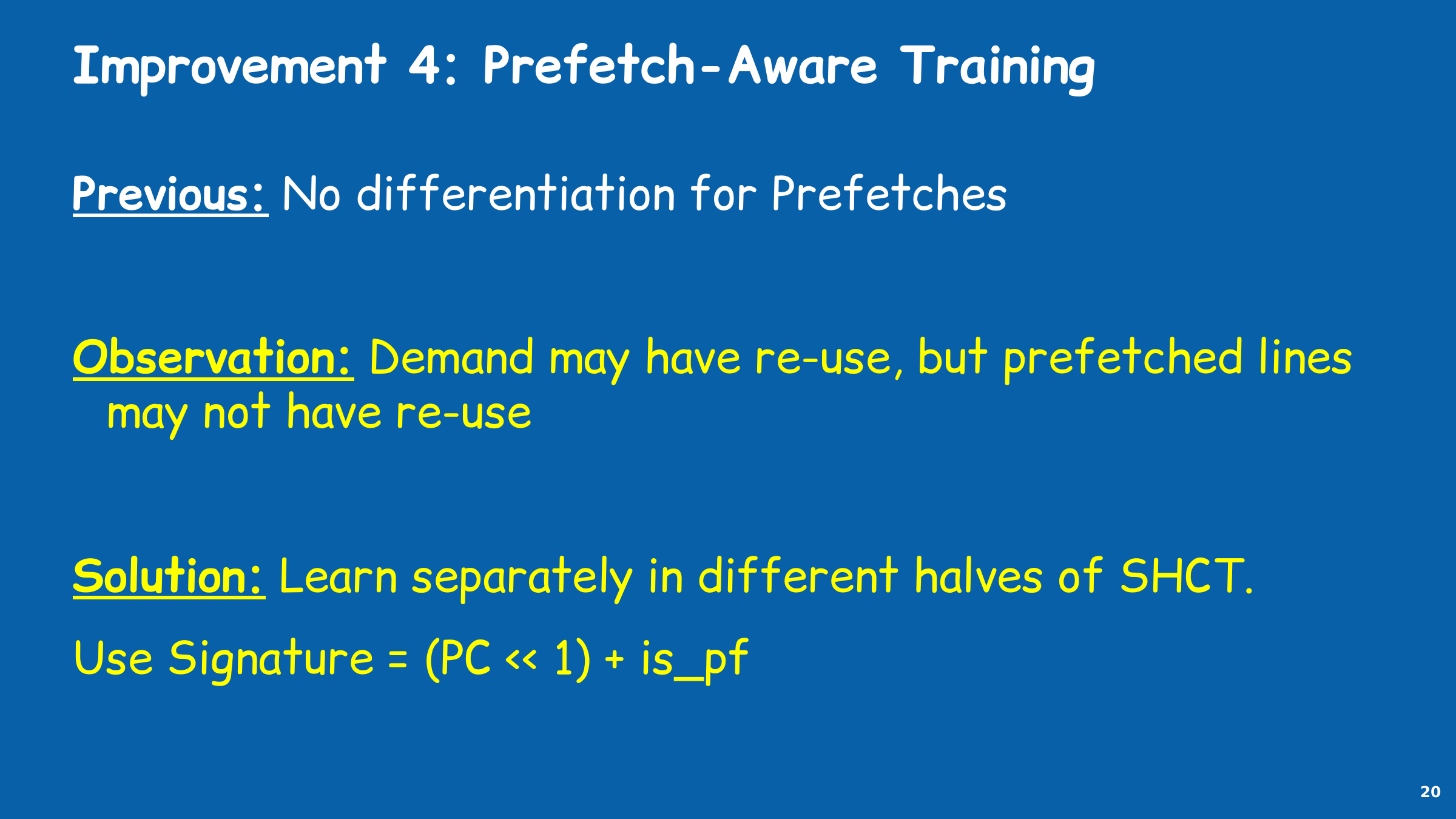

# Improvement 4: Prefetch-Aware Training
Previous: No differentiation for Prefetches

Observation: Demand may have re-use, but prefetched lines may not have re-use

Solution: Learn separately in different halves of SHCT.
Use Signature = (PC << 1) + is_pf

20